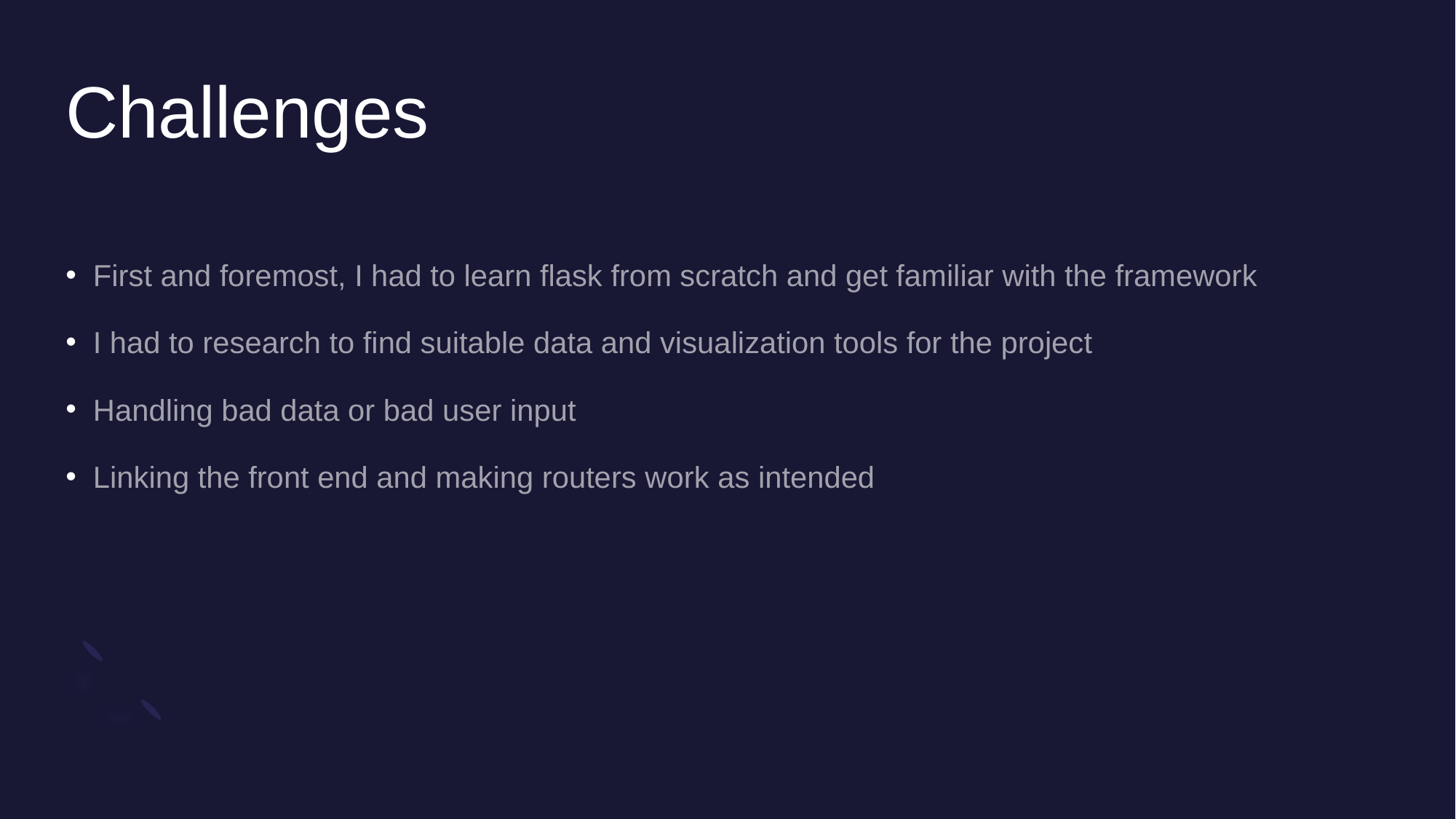

# Challenges
First and foremost, I had to learn flask from scratch and get familiar with the framework
I had to research to find suitable data and visualization tools for the project
Handling bad data or bad user input
Linking the front end and making routers work as intended